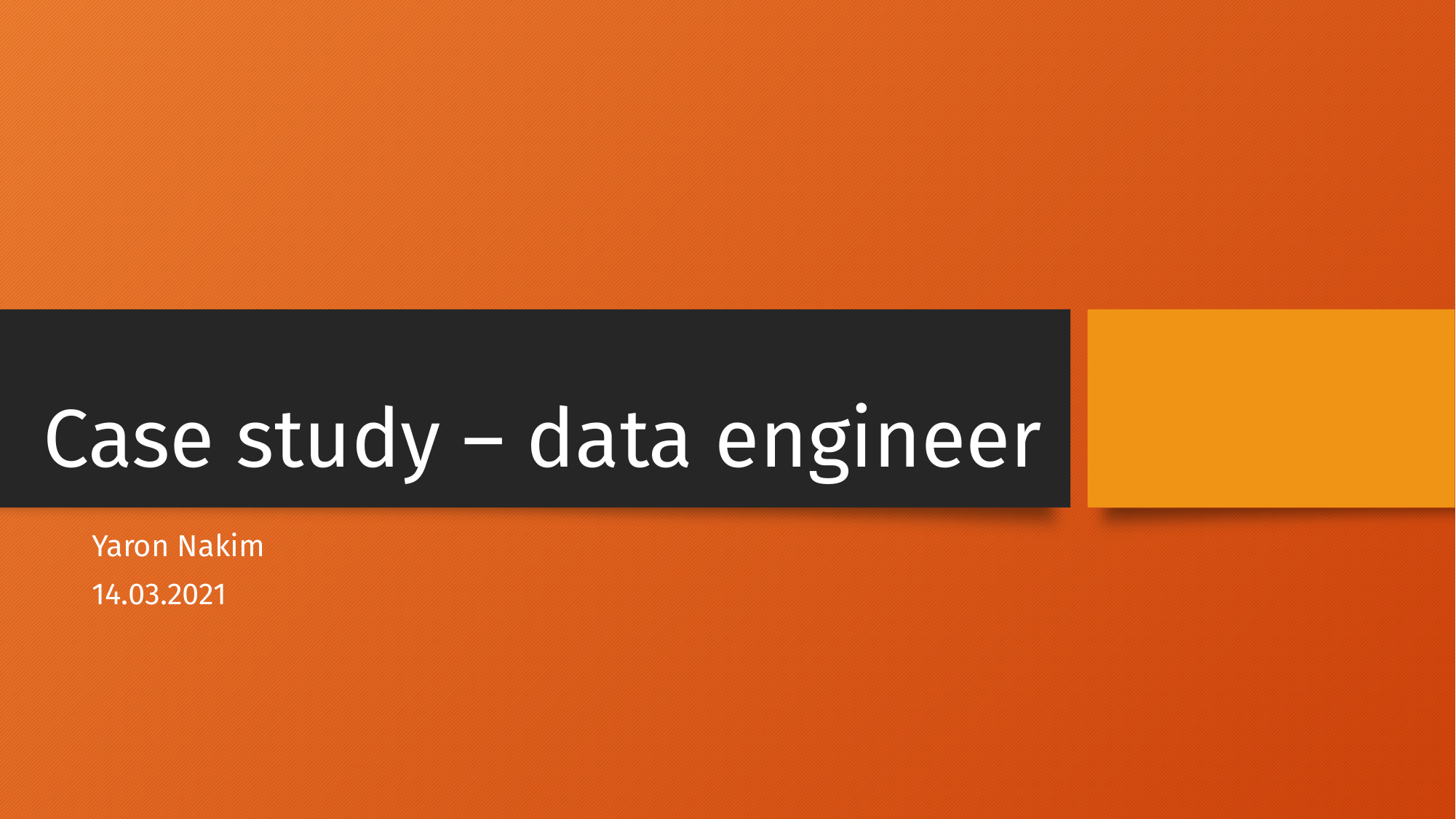

# Case study – data engineer
Yaron Nakim
14.03.2021